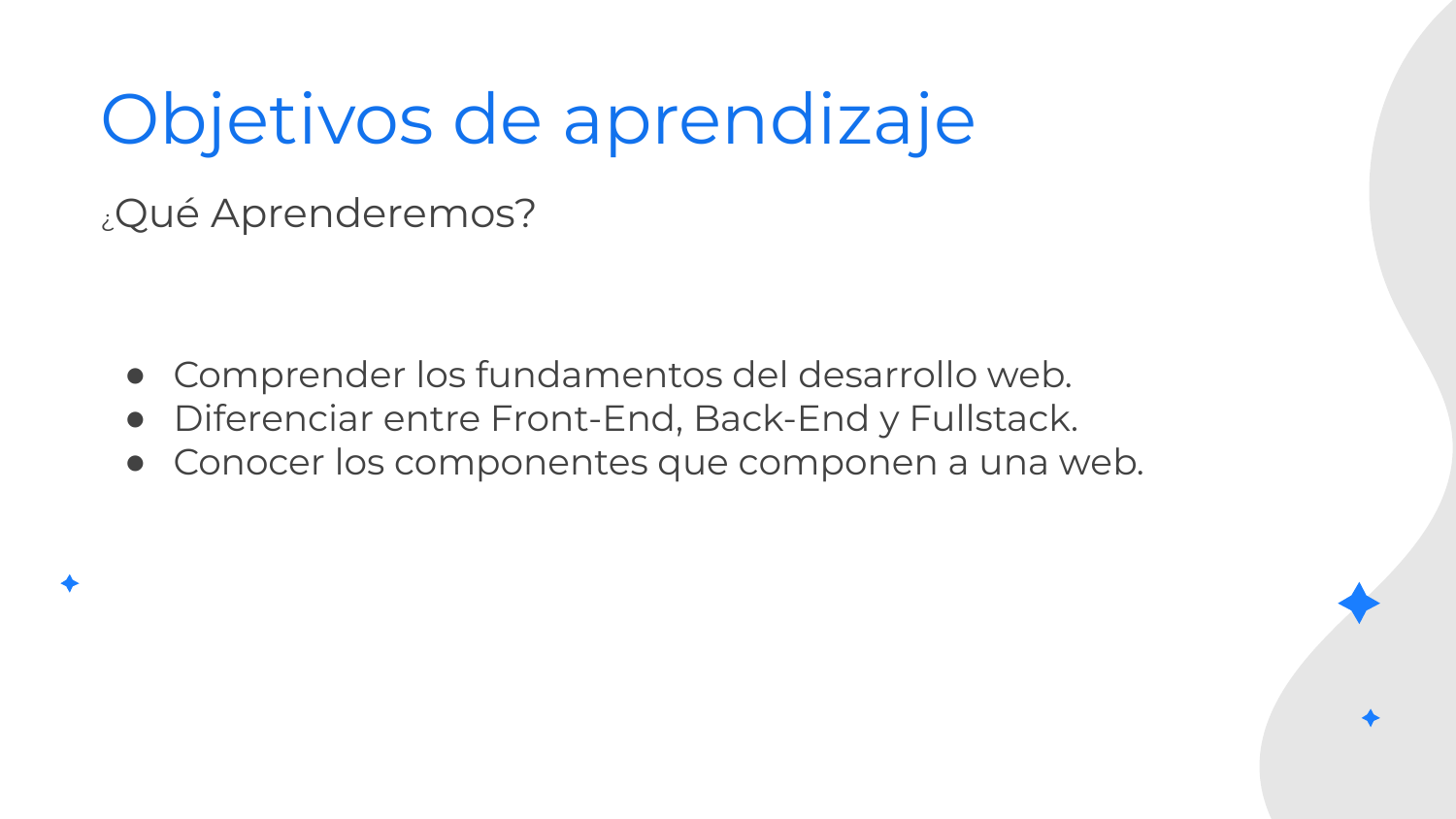

# Objetivos de aprendizaje
¿Qué Aprenderemos?

Comprender los fundamentos del desarrollo web.
Diferenciar entre Front-End, Back-End y Fullstack.
Conocer los componentes que componen a una web.